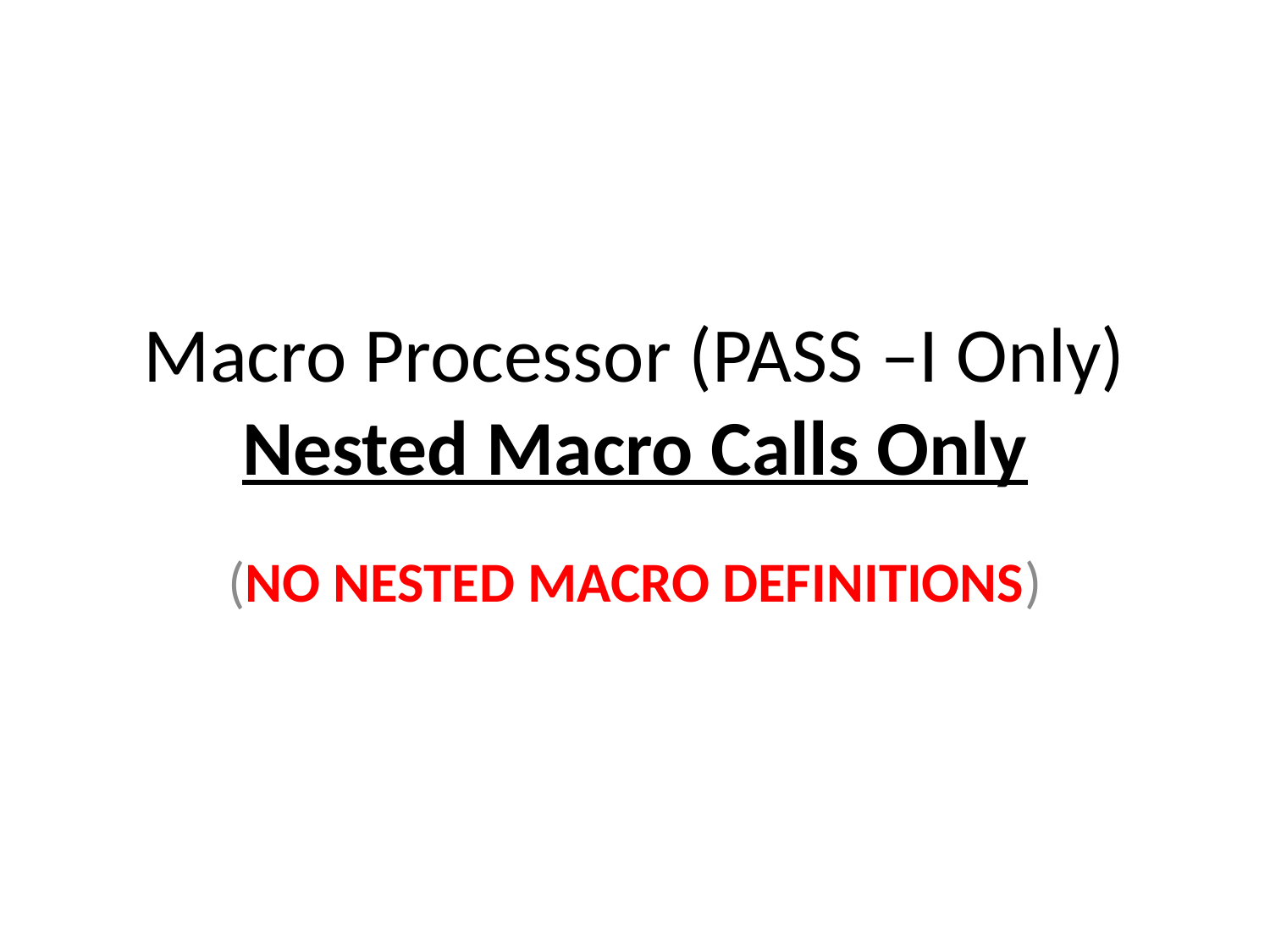

# Macro Processor (PASS –I Only) Nested Macro Calls Only
(NO NESTED MACRO DEFINITIONS)